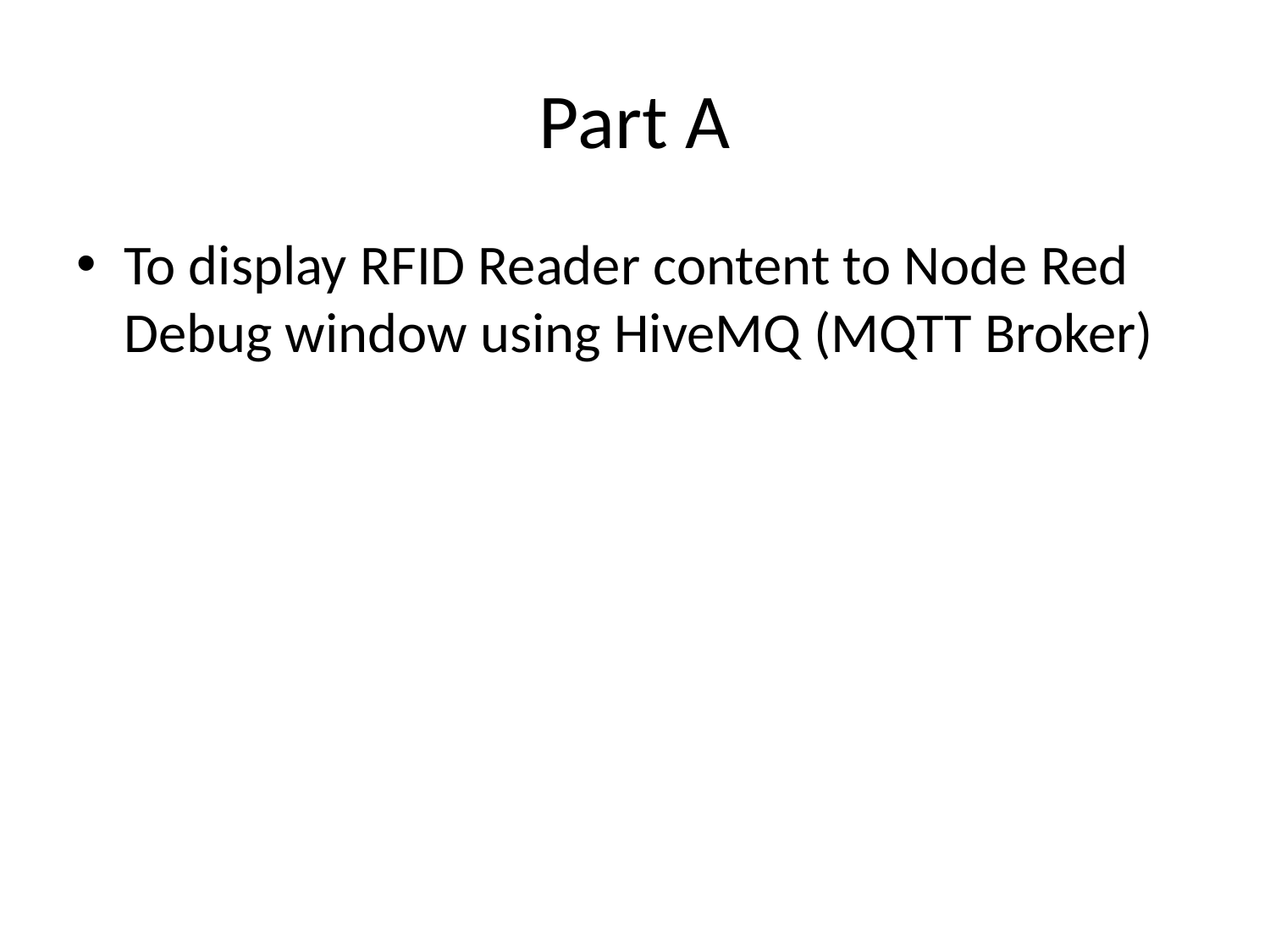

# Part A
To display RFID Reader content to Node Red Debug window using HiveMQ (MQTT Broker)